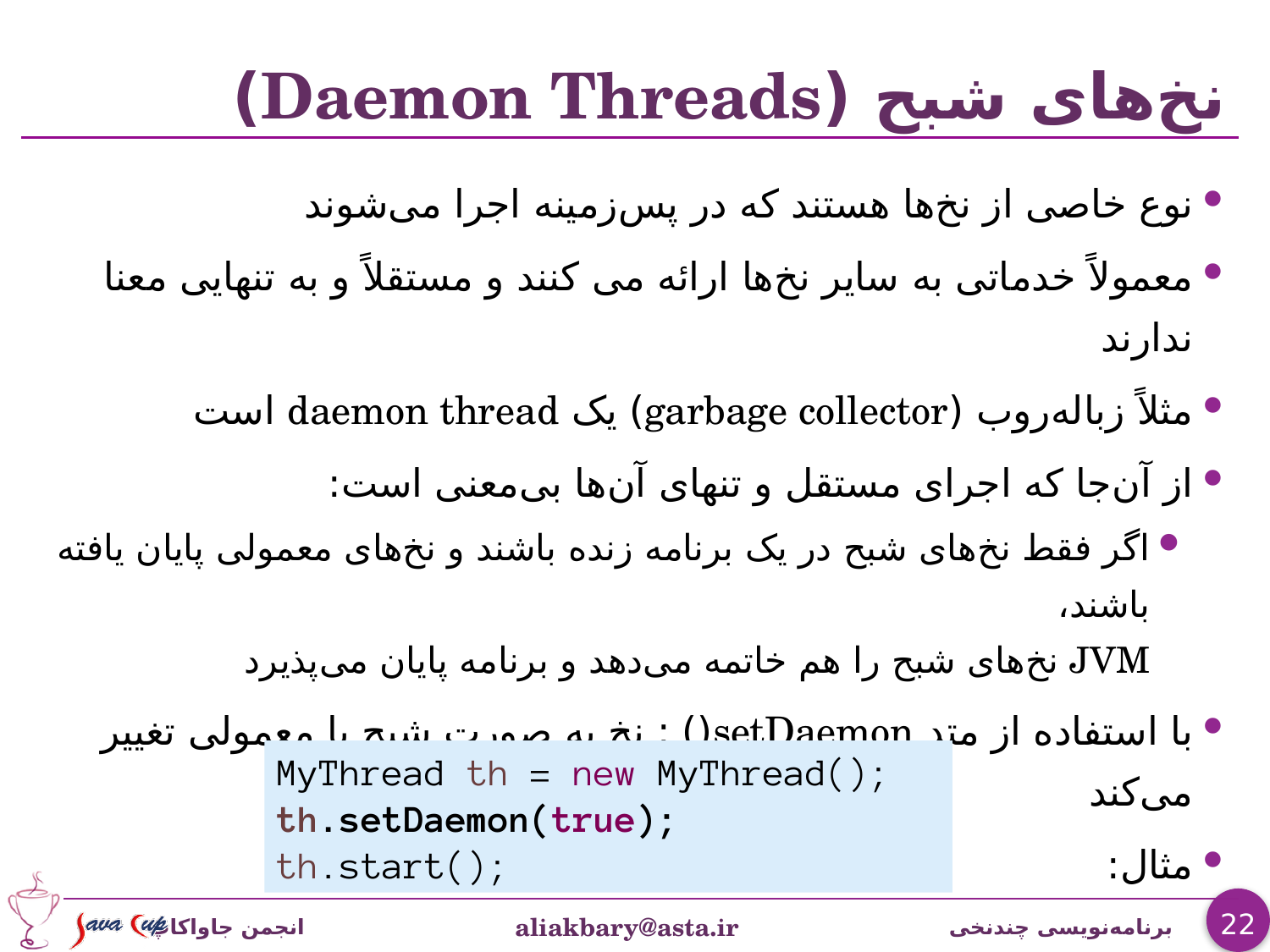

# نخ‌های شبح (Daemon Threads)
نوع خاصی از نخ‌ها هستند که در پس‌زمینه اجرا می‌شوند
معمولاً خدماتی به سایر نخ‌ها ارائه می کنند و مستقلاً و به تنهایی معنا ندارند
مثلاً زباله‌روب (garbage collector) یک daemon thread است
از آن‌جا که اجرای مستقل و تنهای آن‌ها بی‌معنی است:
اگر فقط نخ‌های شبح در یک برنامه زنده باشند و نخ‌های معمولی پایان یافته باشند،
JVM نخ‌های شبح را هم خاتمه می‌دهد و برنامه پایان می‌پذیرد
با استفاده از متد setDaemon() : نخ به صورت شبح یا معمولی تغییر می‌کند
مثال:

MyThread th = new MyThread();
th.setDaemon(true);
th.start();